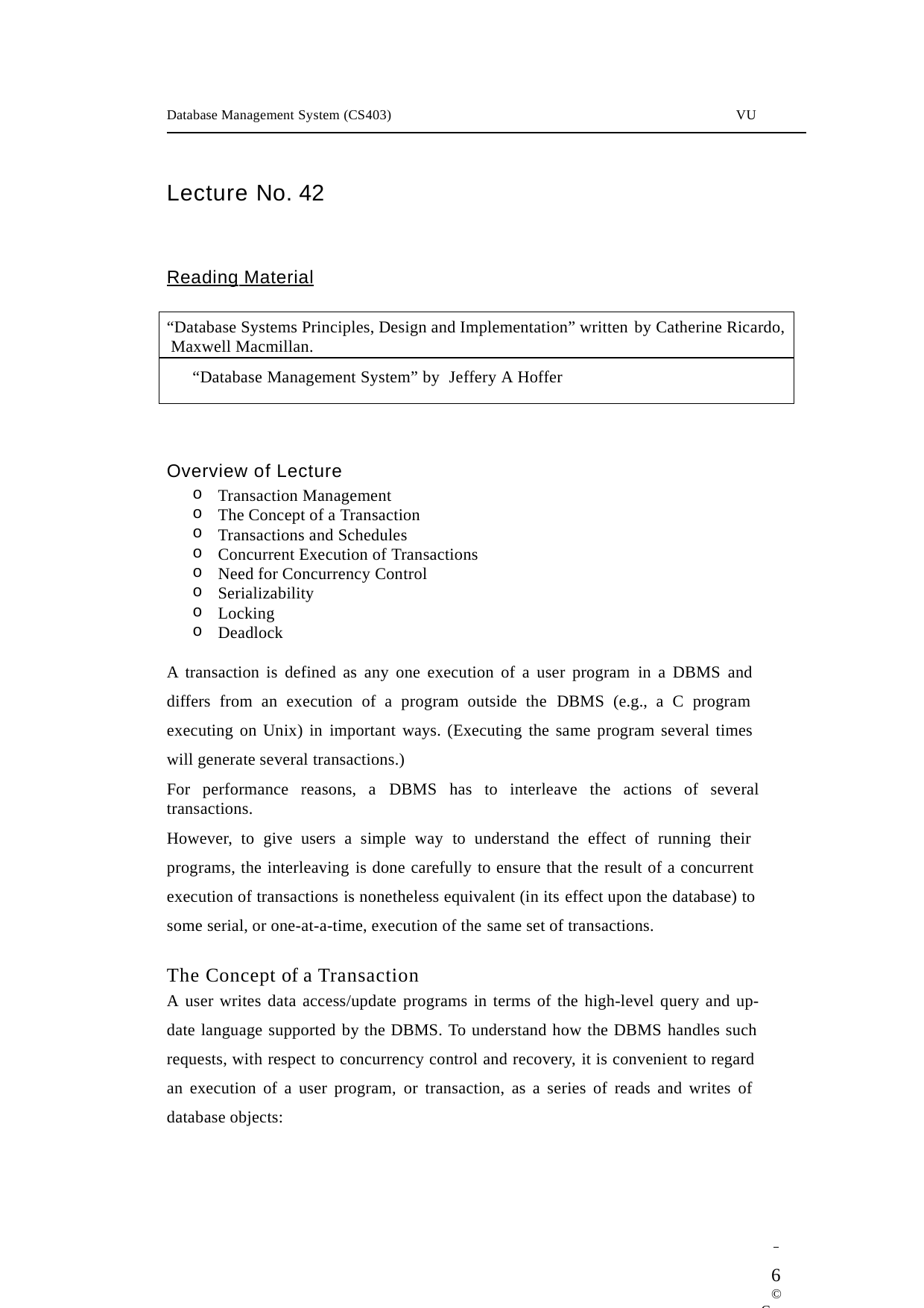

Database Management System (CS403)
VU

Lecture No. 42
Reading Material

“Database Systems Principles, Design and Implementation” written by Catherine Ricardo,  Maxwell Macmillan.
“Database Management System” by  Jeffery A Hoffer

Overview of Lecture
Transaction Management
The Concept of a Transaction
Transactions and Schedules
Concurrent Execution of Transactions
Need for Concurrency Control
Serializability
Locking
Deadlock
A transaction is defined as any one execution of a user program in a DBMS and  differs from an execution of a program outside the DBMS (e.g., a C program  executing on Unix) in important ways. (Executing the same program several times  will generate several transactions.)
For performance reasons, a DBMS has to interleave the actions of several transactions.
However, to give users a simple way to understand the effect of running their  programs, the interleaving is done carefully to ensure that the result of a concurrent  execution of transactions is nonetheless equivalent (in its effect upon the database) to  some serial, or one-at-a-time, execution of the same set of transactions.

The Concept of a Transaction
A user writes data access/update programs in terms of the high-level query and up-
date language supported by the DBMS. To understand how the DBMS handles such
requests, with respect to concurrency control and recovery, it is convenient to regard  an execution of a user program, or transaction, as a series of reads and writes of  database objects:
 	6
© Copyright Virtual University of Pakistan